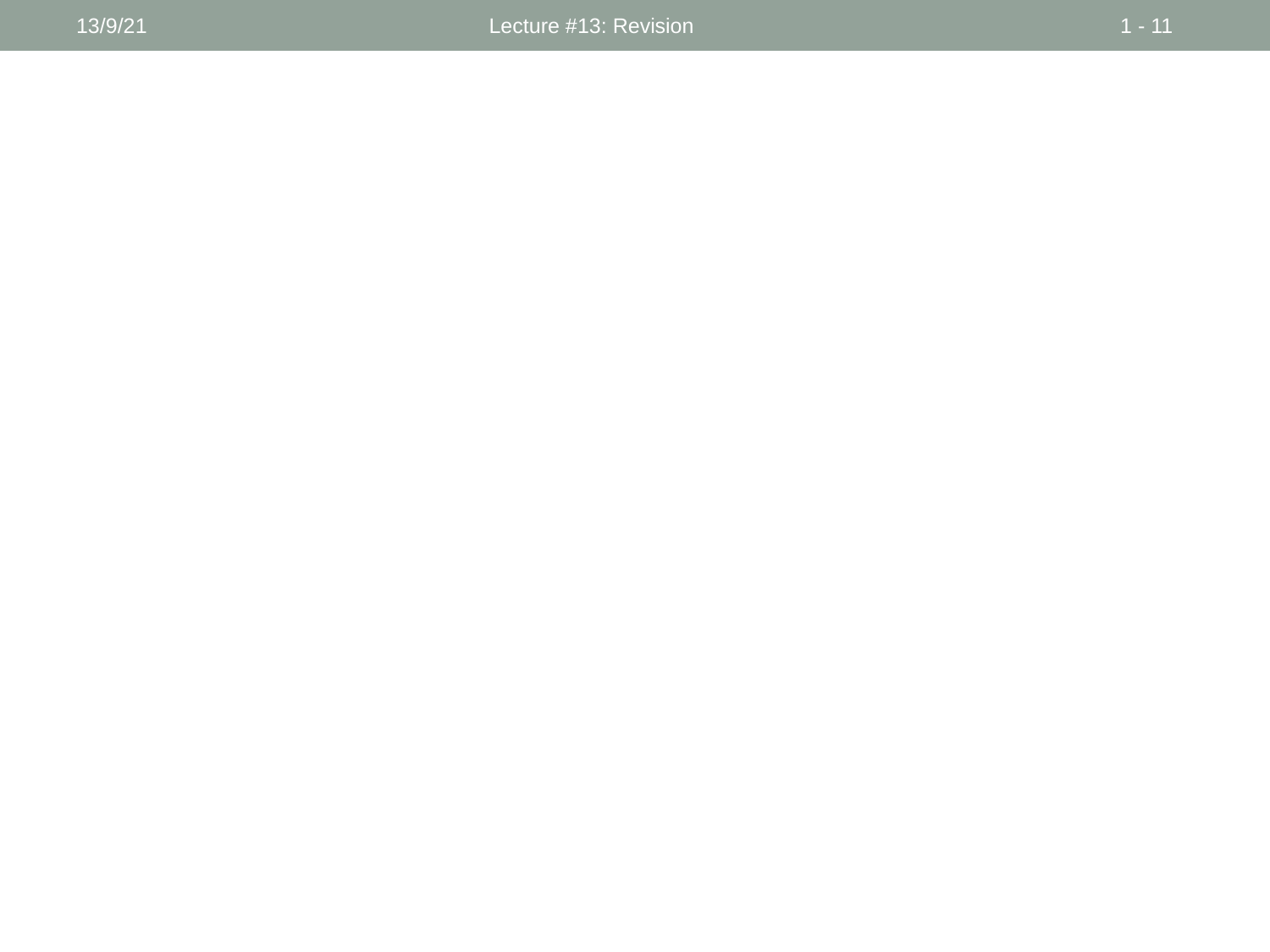

13/9/21
Lecture #13: Revision
1 - 11
#